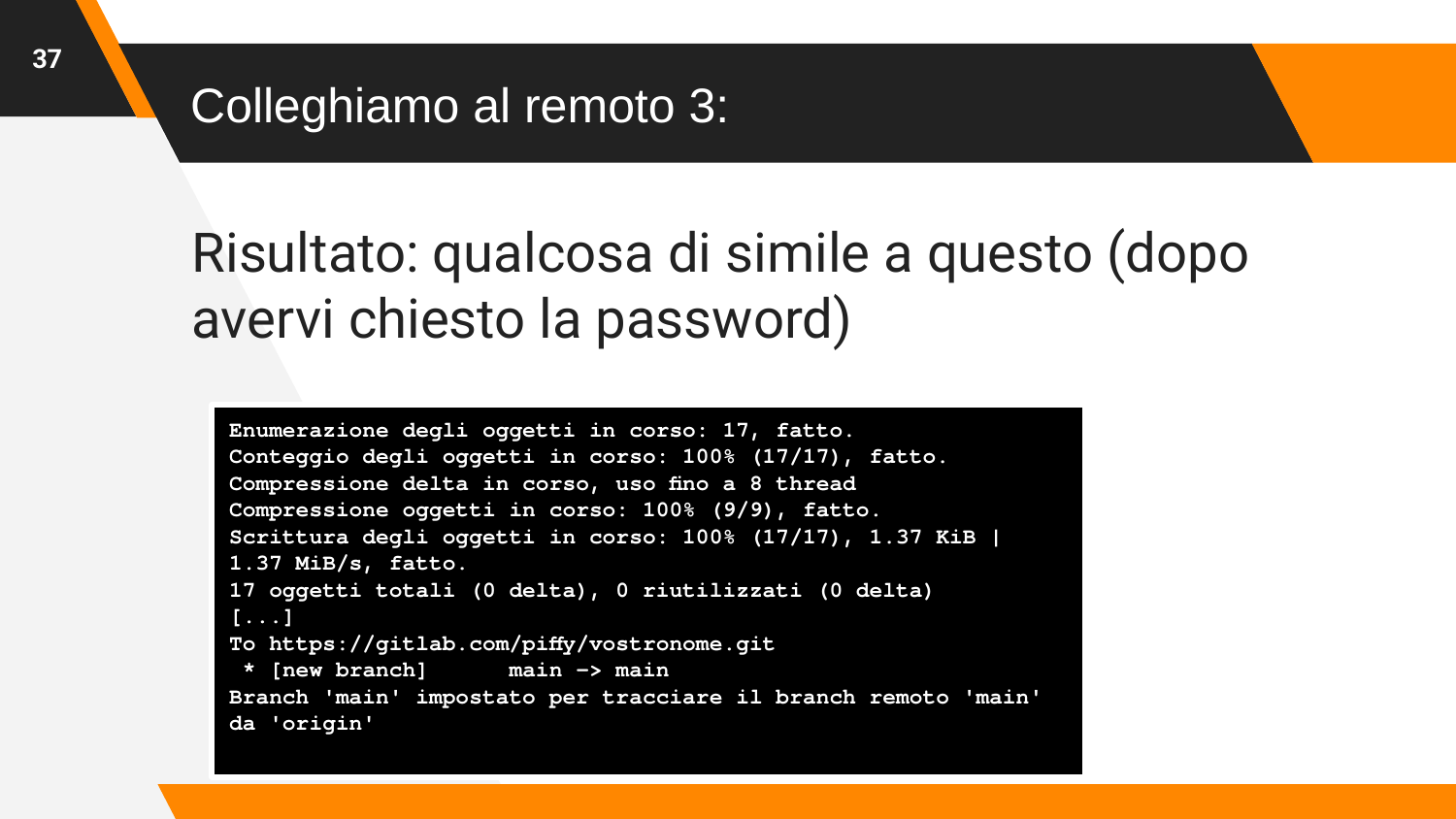

37
# Colleghiamo al remoto 3:
Risultato: qualcosa di simile a questo (dopo avervi chiesto la password)

Enumerazione degli oggetti in corso: 17, fatto.
Conteggio degli oggetti in corso: 100% (17/17), fatto.
Compressione delta in corso, uso fino a 8 thread
Compressione oggetti in corso: 100% (9/9), fatto.
Scrittura degli oggetti in corso: 100% (17/17), 1.37 KiB | 1.37 MiB/s, fatto.
17 oggetti totali (0 delta), 0 riutilizzati (0 delta)
[...]
To https://gitlab.com/piffy/vostronome.git
 * [new branch]      main -> main
Branch 'main' impostato per tracciare il branch remoto 'main' da 'origin'